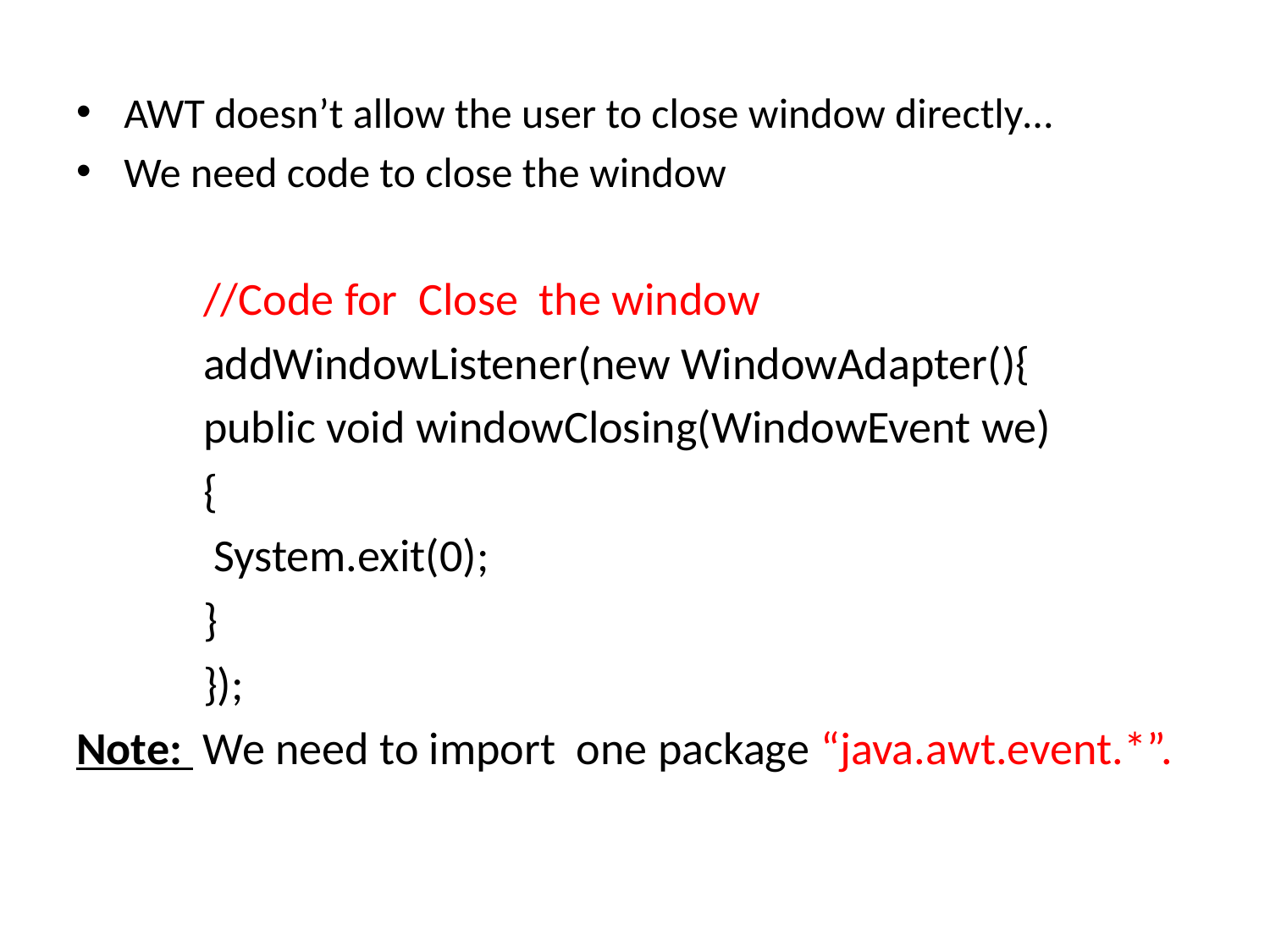

AWT doesn’t allow the user to close window directly…
We need code to close the window

	//Code for  Close  the window
	addWindowListener(new WindowAdapter(){
	public void windowClosing(WindowEvent we)
	{
 	 System.exit(0);
	}
	});
Note:  We need to import  one package “java.awt.event.*”.